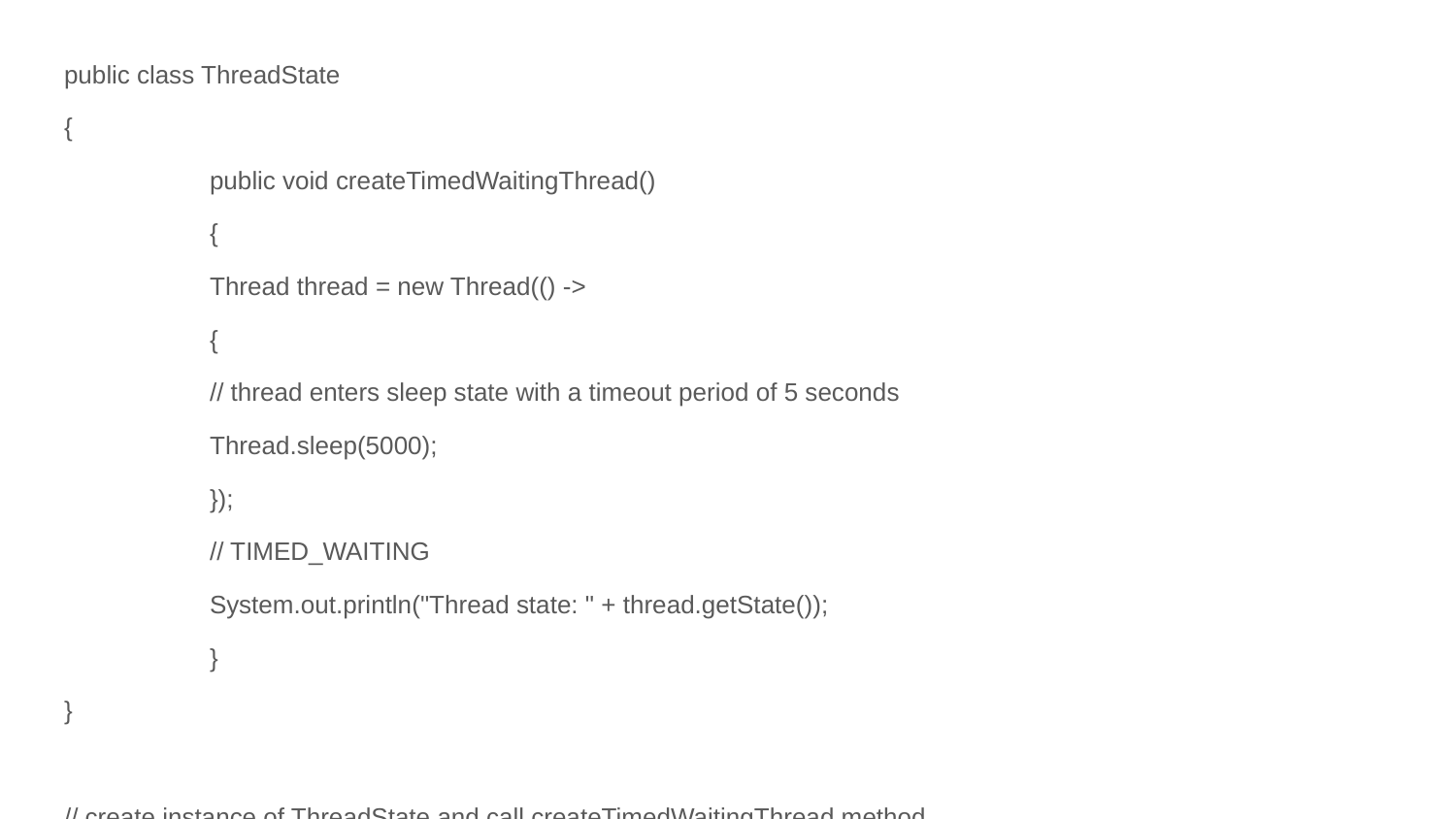

public class ThreadState
{
	public void createTimedWaitingThread()
	{
    	Thread thread = new Thread(() ->
    	{
        	// thread enters sleep state with a timeout period of 5 seconds
        	Thread.sleep(5000);
    	});
    	// TIMED_WAITING
    	System.out.println("Thread state: " + thread.getState());
	}
}

// create instance of ThreadState and call createTimedWaitingThread method
ThreadState threadState = new ThreadState();
threadState.createTimedWaitingThread();